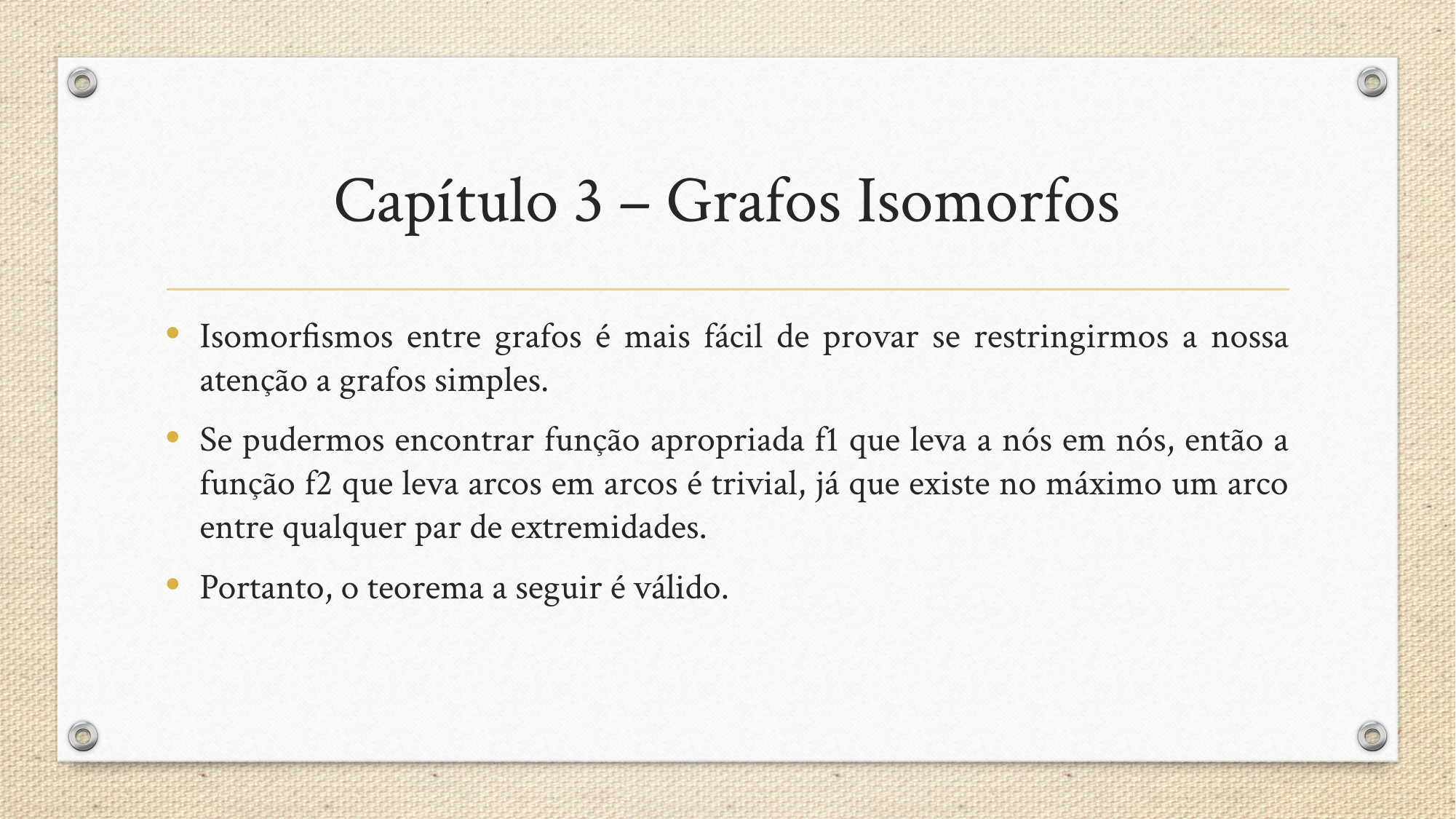

# Capítulo 3 – Grafos Isomorfos
Isomorfismos entre grafos é mais fácil de provar se restringirmos a nossa atenção a grafos simples.
Se pudermos encontrar função apropriada f1 que leva a nós em nós, então a função f2 que leva arcos em arcos é trivial, já que existe no máximo um arco entre qualquer par de extremidades.
Portanto, o teorema a seguir é válido.